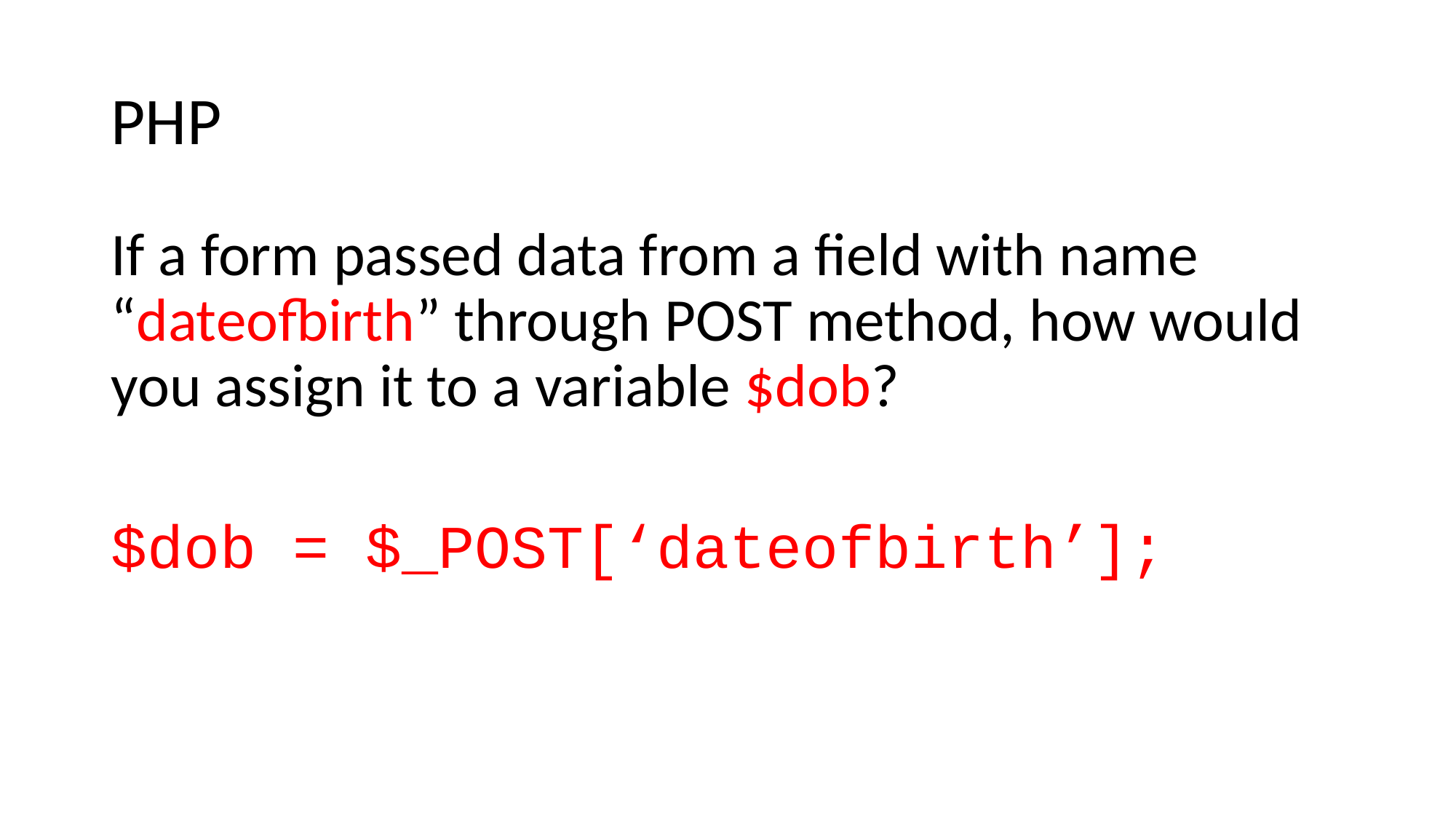

# PHP
If a form passed data from a field with name “dateofbirth” through POST method, how would you assign it to a variable $dob?

$dob = $_POST[‘dateofbirth’];